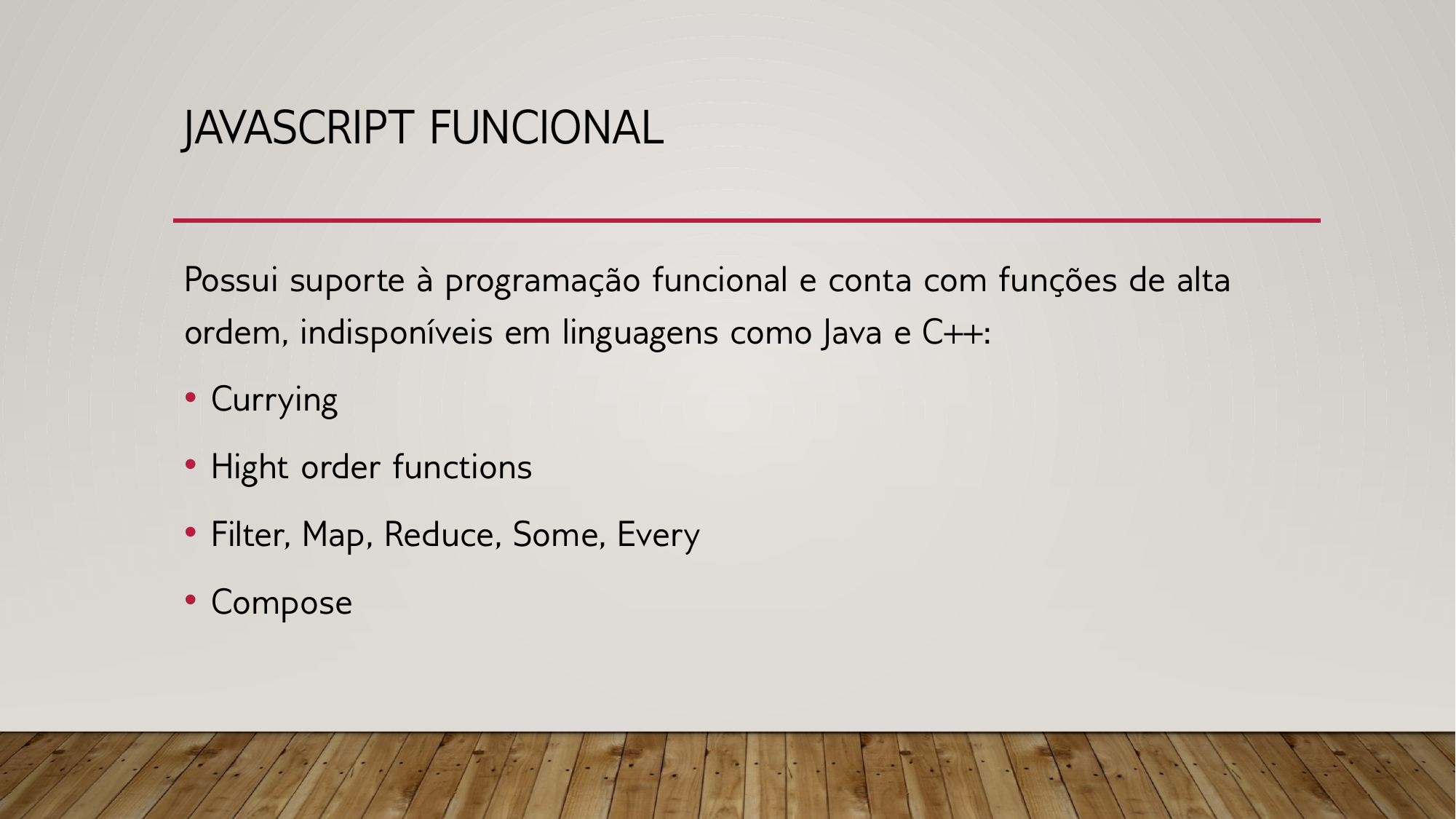

# Javascript Funcional
Possui suporte à programação funcional e conta com funções de alta ordem, indisponíveis em linguagens como Java e C++:
Currying
Hight order functions
Filter, Map, Reduce, Some, Every
Compose